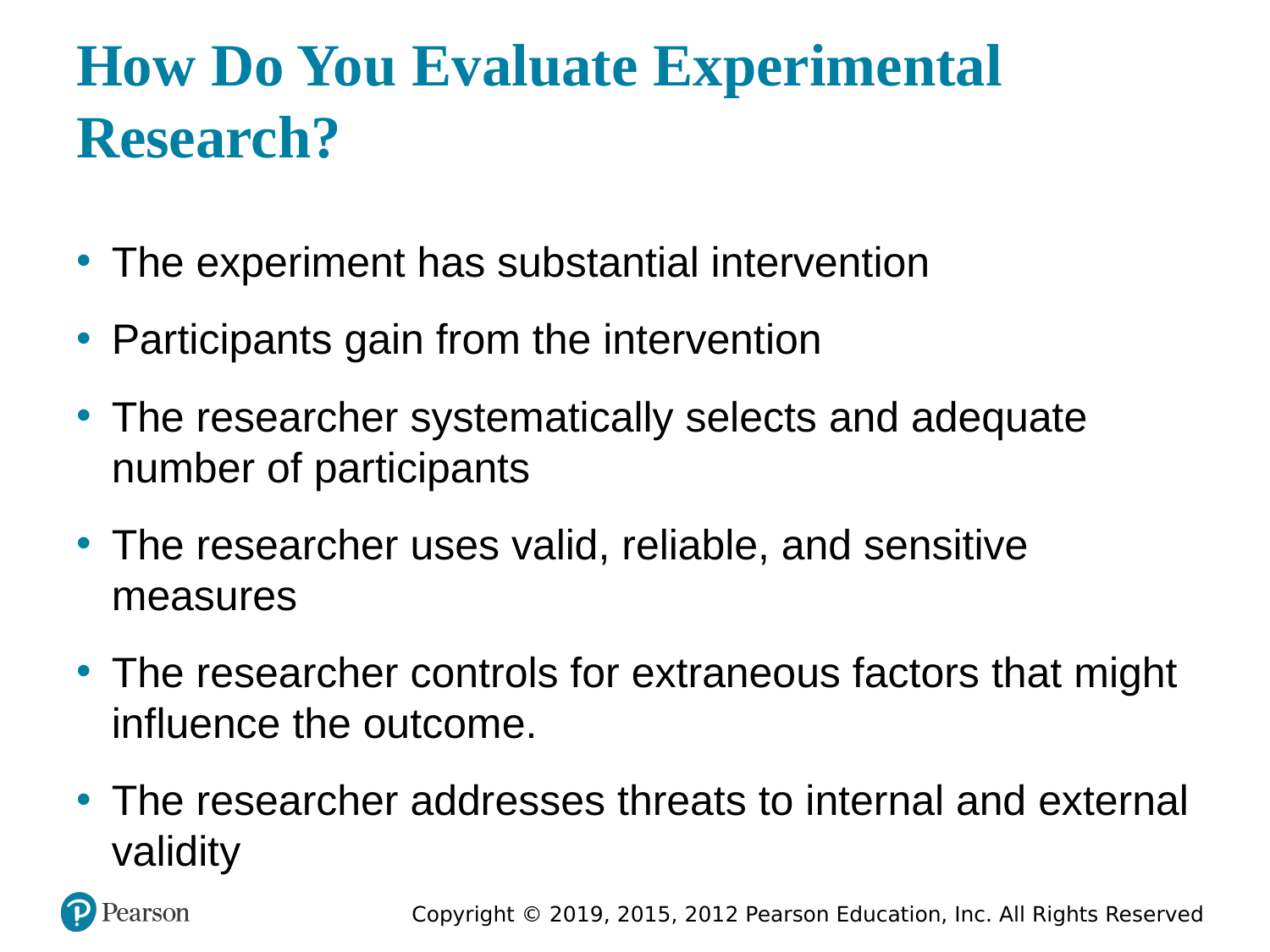

# How Do You Evaluate Experimental Research?
The experiment has substantial intervention
Participants gain from the intervention
The researcher systematically selects and adequate number of participants
The researcher uses valid, reliable, and sensitive measures
The researcher controls for extraneous factors that might influence the outcome.
The researcher addresses threats to internal and external validity